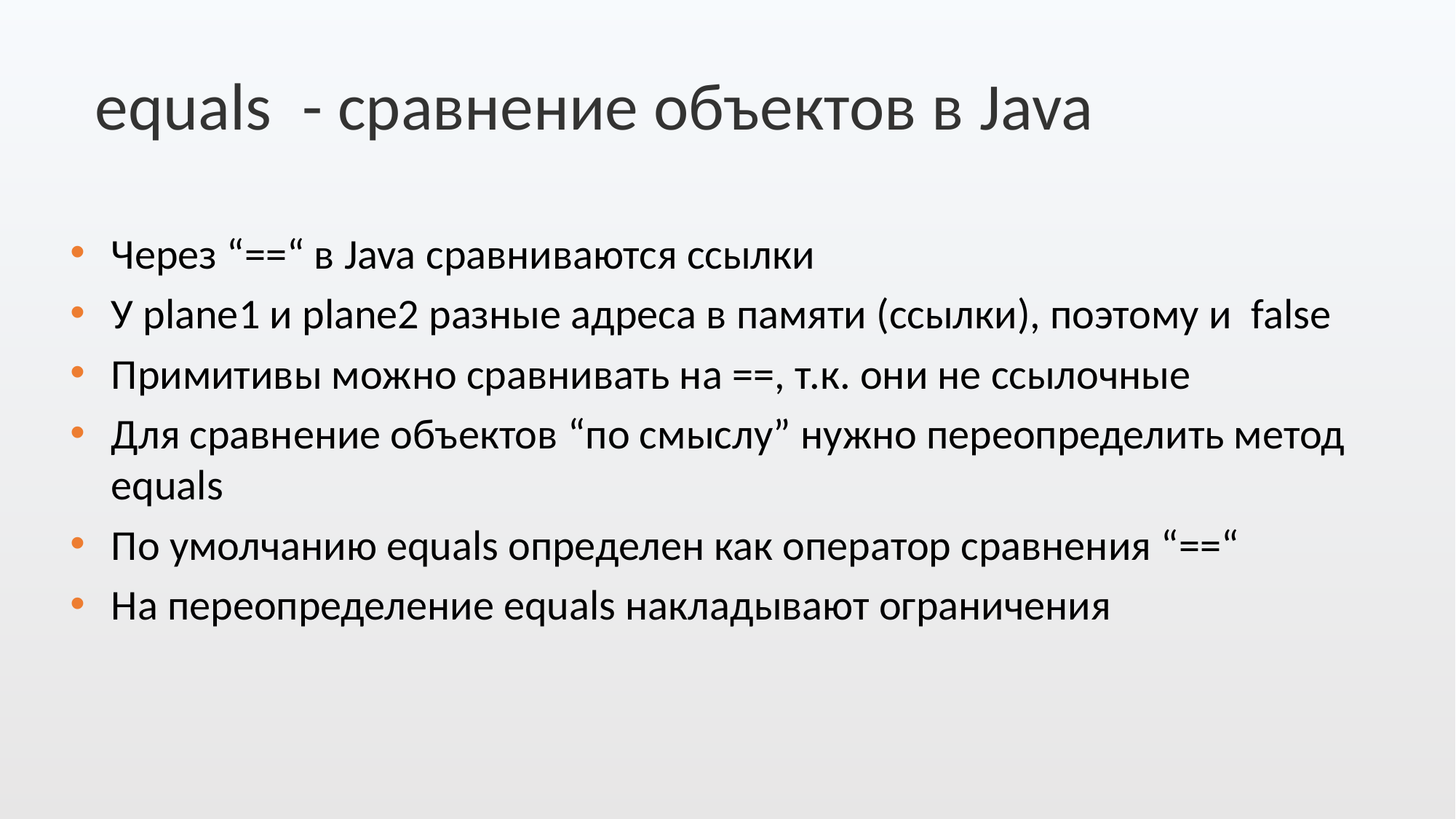

equals  - сравнение объектов в Java
Через “==“ в Java сравниваются ссылки
У plane1 и plane2 разные адреса в памяти (ссылки), поэтому и  false
Примитивы можно сравнивать на ==, т.к. они не ссылочные
Для сравнение объектов “по смыслу” нужно переопределить метод equals
По умолчанию equals определен как оператор сравнения “==“
На переопределение equals накладывают ограничения